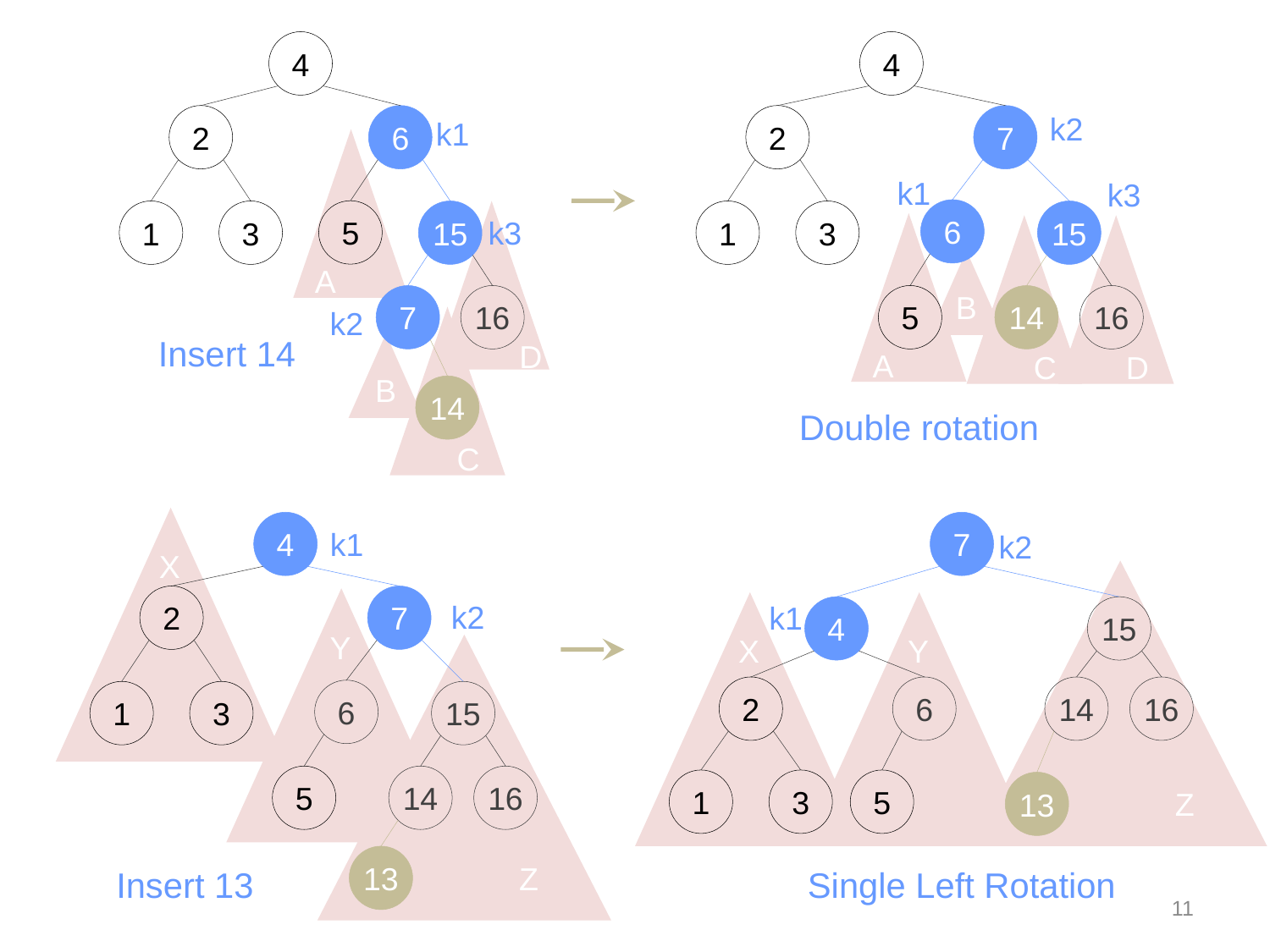

4
4
k2
2
6
2
7
k1

k1
k3
6
5

1
3
15

1
3
15
k3

A
B
7
16
5
14
16
k2

Insert 14
D

A
D
C
B
14
Double rotation
C

4
7
k1
k2
X

2
7

k2
k1

4
15
Y
X
Y

2
6
14
16
6
1
3
15
5
14
16
1
3
5
13
Z
13
Z
Insert 13
Single Left Rotation
11